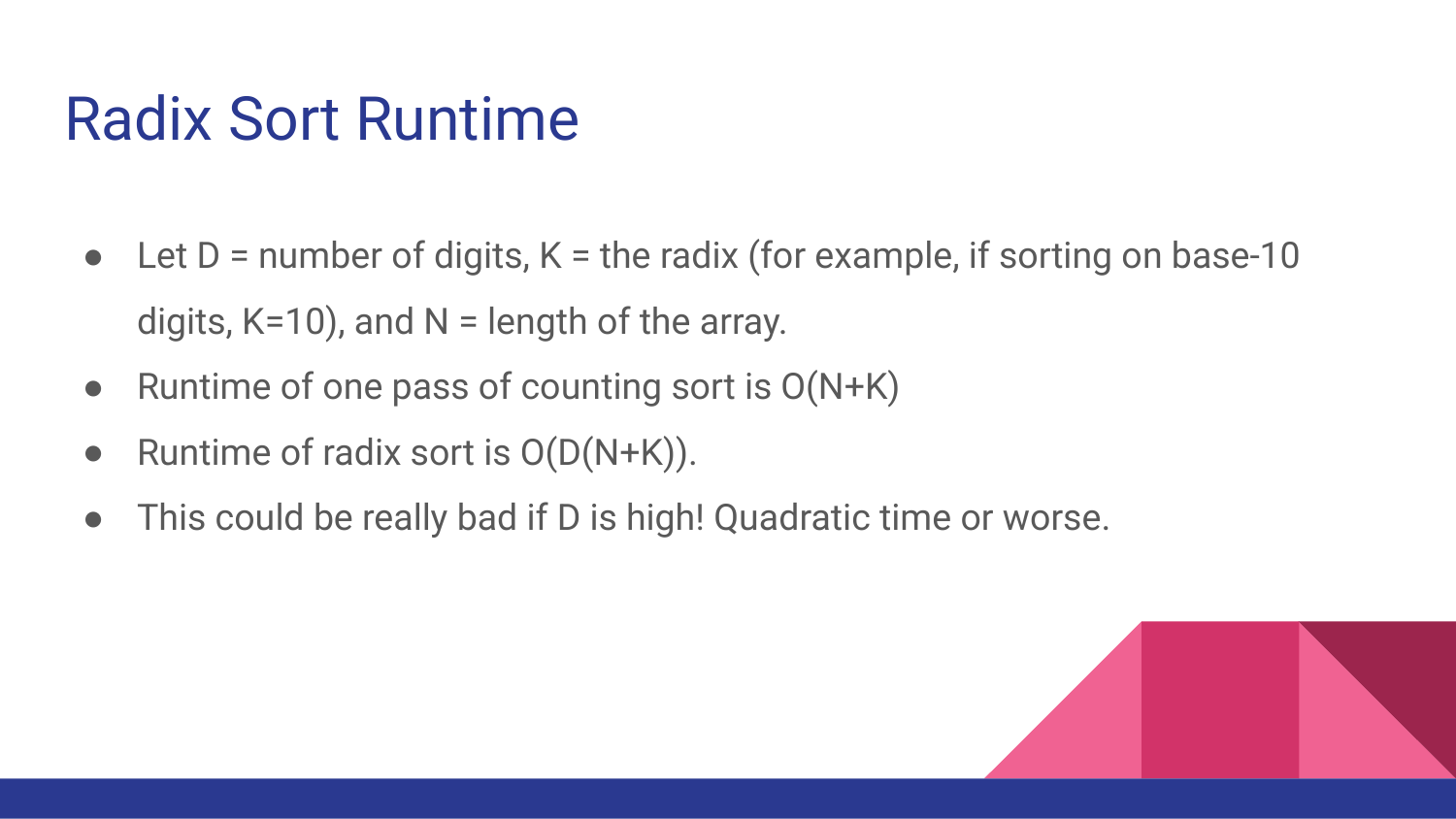

# Radix Sort Runtime
Let D = number of digits, K = the radix (for example, if sorting on base-10 digits, K=10), and N = length of the array.
Runtime of one pass of counting sort is O(N+K)
Runtime of radix sort is O(D(N+K)).
This could be really bad if D is high! Quadratic time or worse.